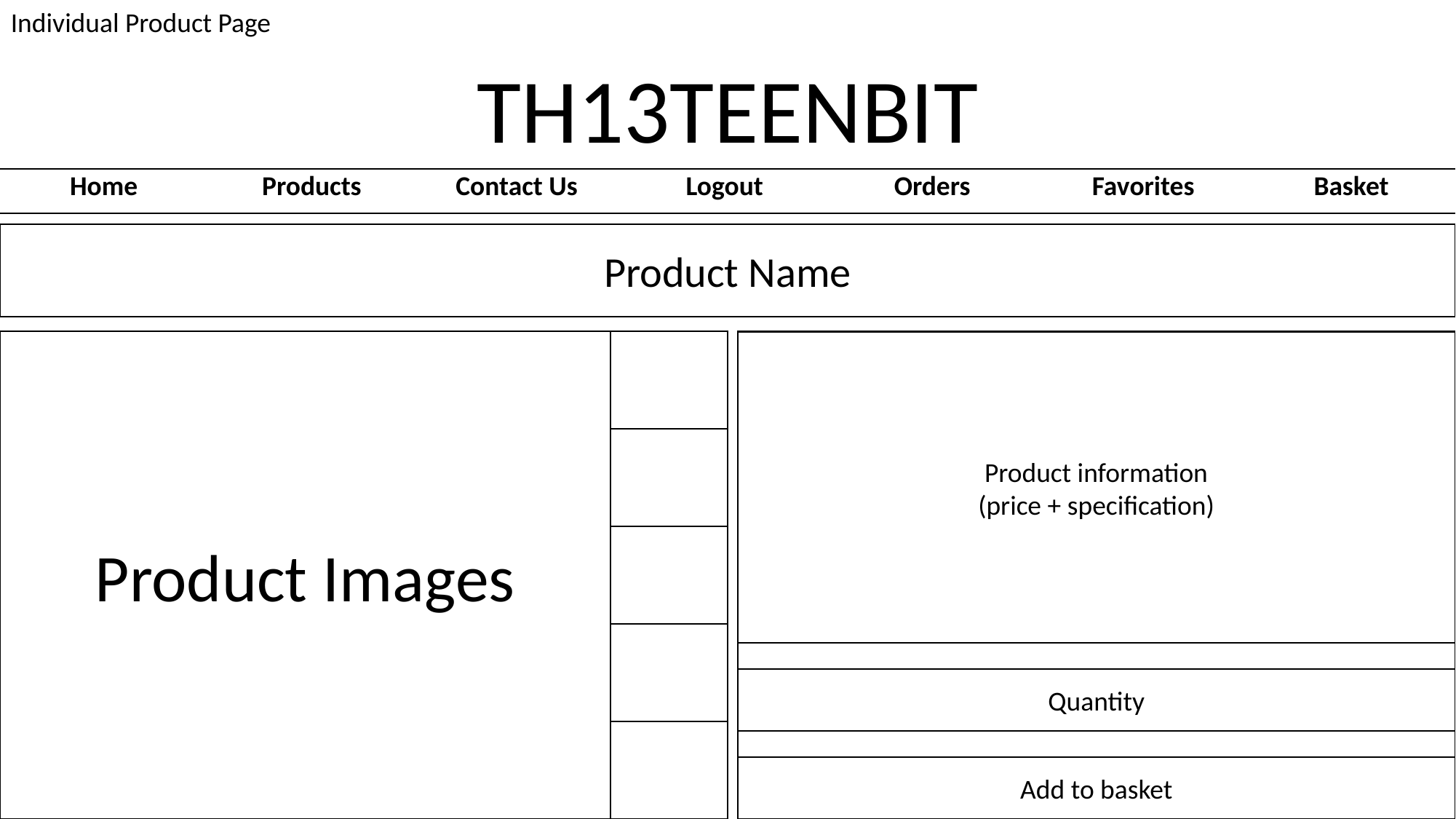

Individual Product Page
TH13TEENBIT
| Home | Products | Contact Us | Logout | Orders | Favorites | Basket |
| --- | --- | --- | --- | --- | --- | --- |
Product Name
Product Images
|  |
| --- |
|  |
|  |
|  |
|  |

Product information
(price + specification)
Quantity
Add to basket